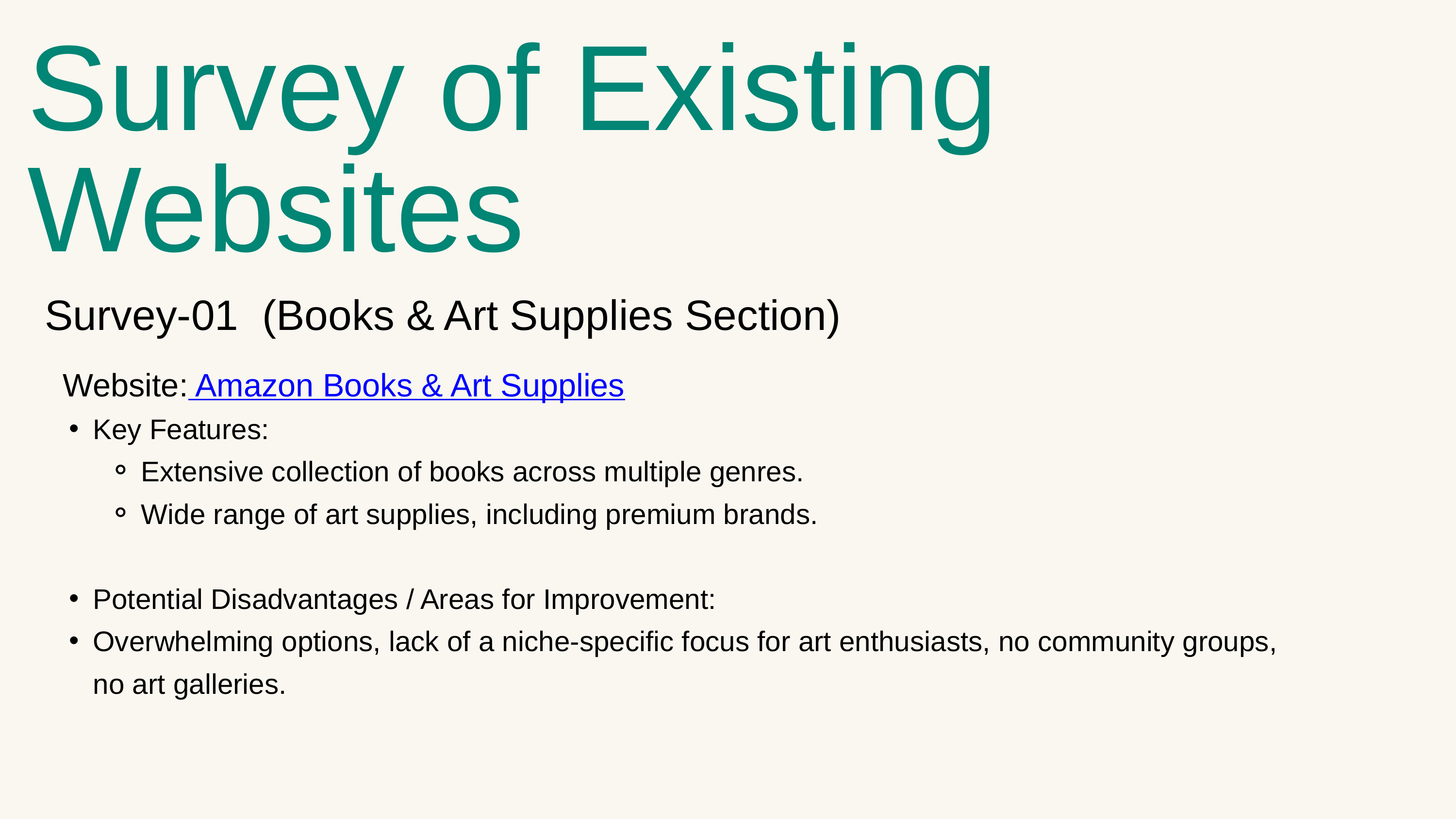

Survey of Existing Websites
Survey-01  (Books & Art Supplies Section)
Website: Amazon Books & Art Supplies

Key Features:
Extensive collection of books across multiple genres.
Wide range of art supplies, including premium brands.

Potential Disadvantages / Areas for Improvement:
Overwhelming options, lack of a niche-specific focus for art enthusiasts, no community groups, no art galleries.